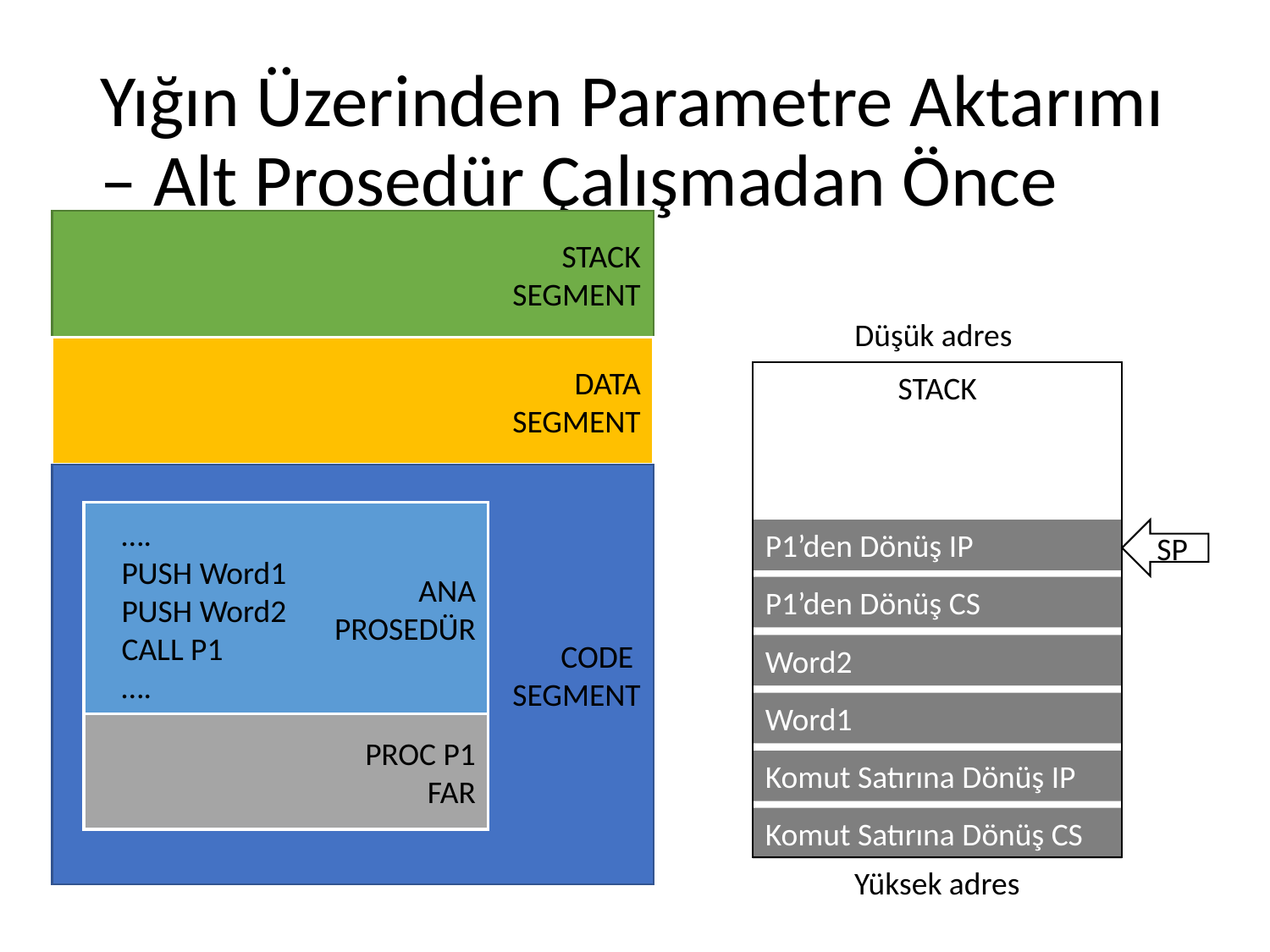

# Yığın Üzerinden Parametre Aktarımı – Alt Prosedür Çalışmadan Önce
STACK
SEGMENT
Düşük adres
DATA
SEGMENT
STACK
CODE
SEGMENT
ANA
PROSEDÜR
….
PUSH Word1
PUSH Word2
CALL P1
….
P1’den Dönüş IP
SP
P1’den Dönüş CS
Word2
Word1
PROC P1
FAR
Komut Satırına Dönüş IP
Komut Satırına Dönüş CS
Yüksek adres